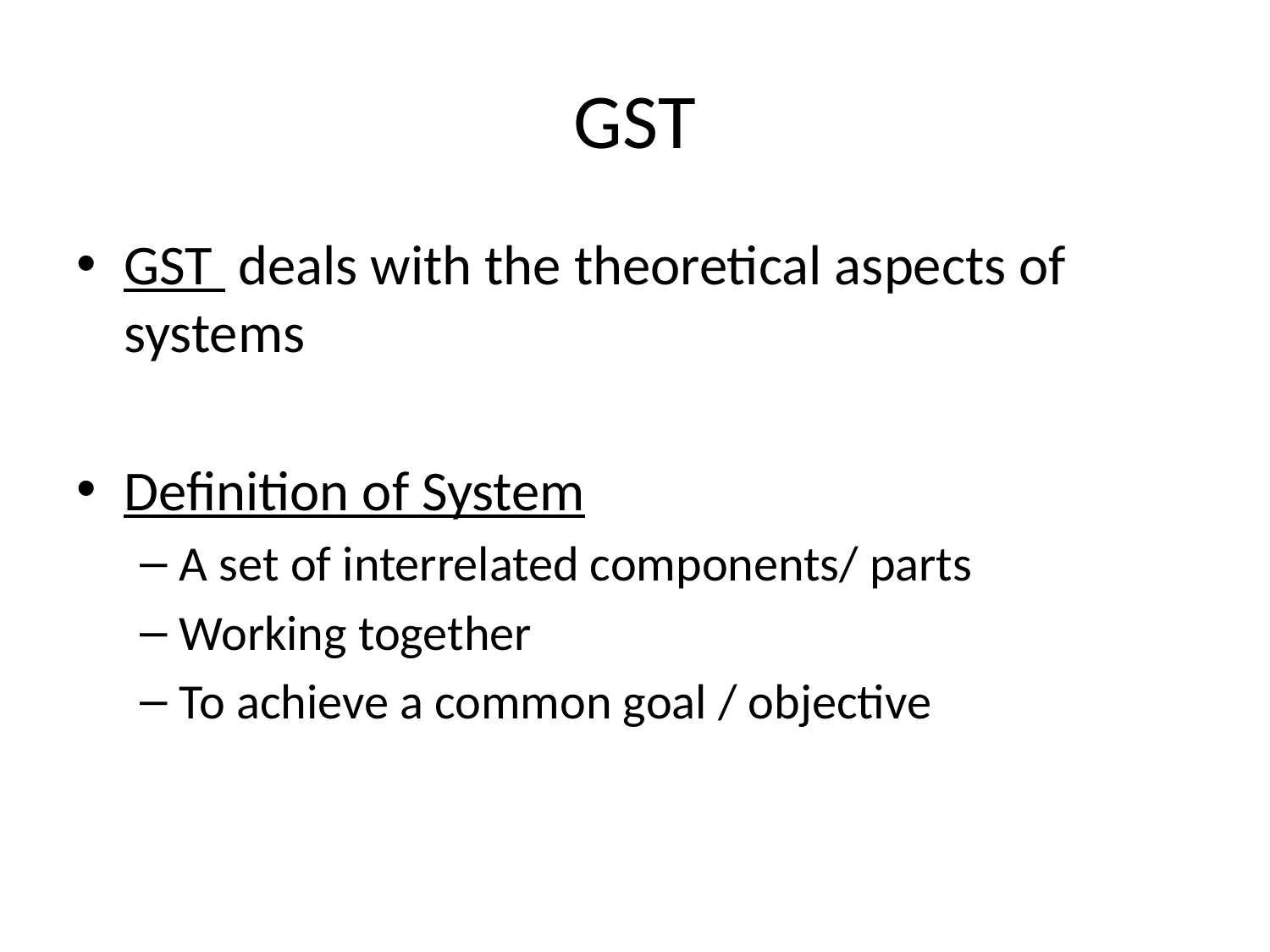

# GST
GST  deals with the theoretical aspects of systems

Definition of System
A set of interrelated components/ parts
Working together
To achieve a common goal / objective